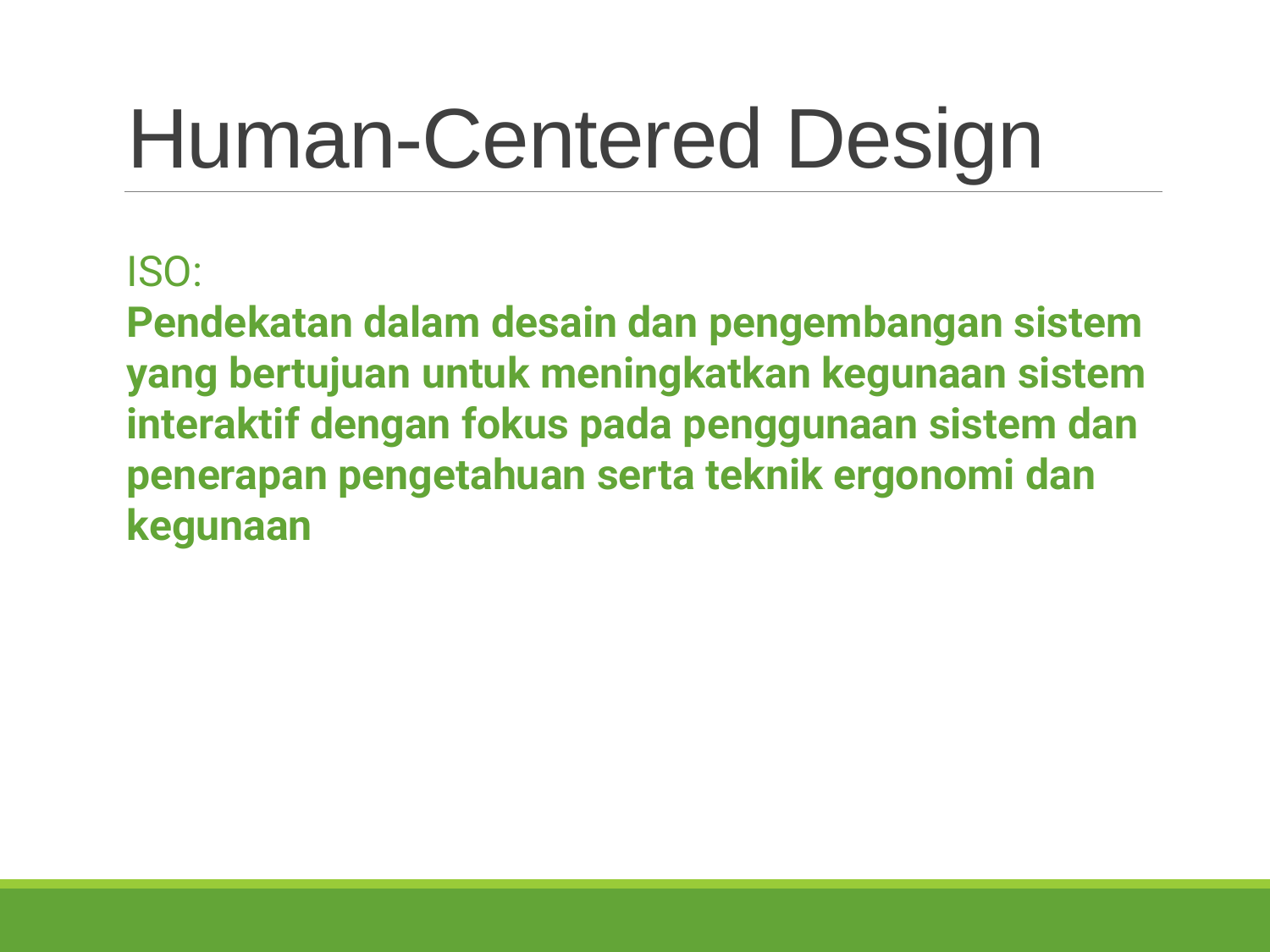

# Human-Centered Design
ISO:
Pendekatan dalam desain dan pengembangan sistem yang bertujuan untuk meningkatkan kegunaan sistem interaktif dengan fokus pada penggunaan sistem dan penerapan pengetahuan serta teknik ergonomi dan kegunaan